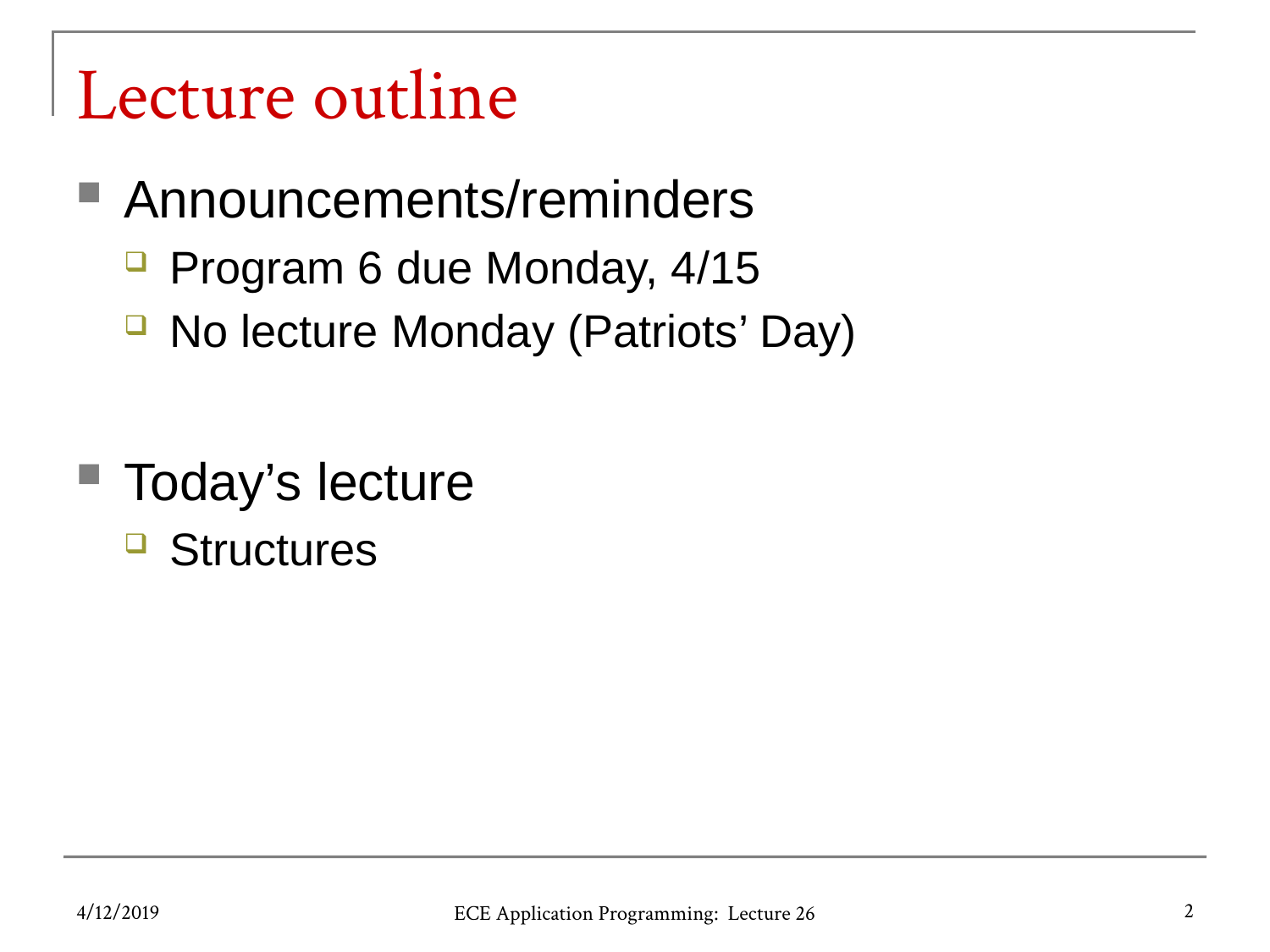

# Lecture outline
Announcements/reminders
Program 6 due Monday, 4/15
No lecture Monday (Patriots’ Day)

Today’s lecture
Structures
4/12/2019
2
ECE Application Programming:  Lecture 26